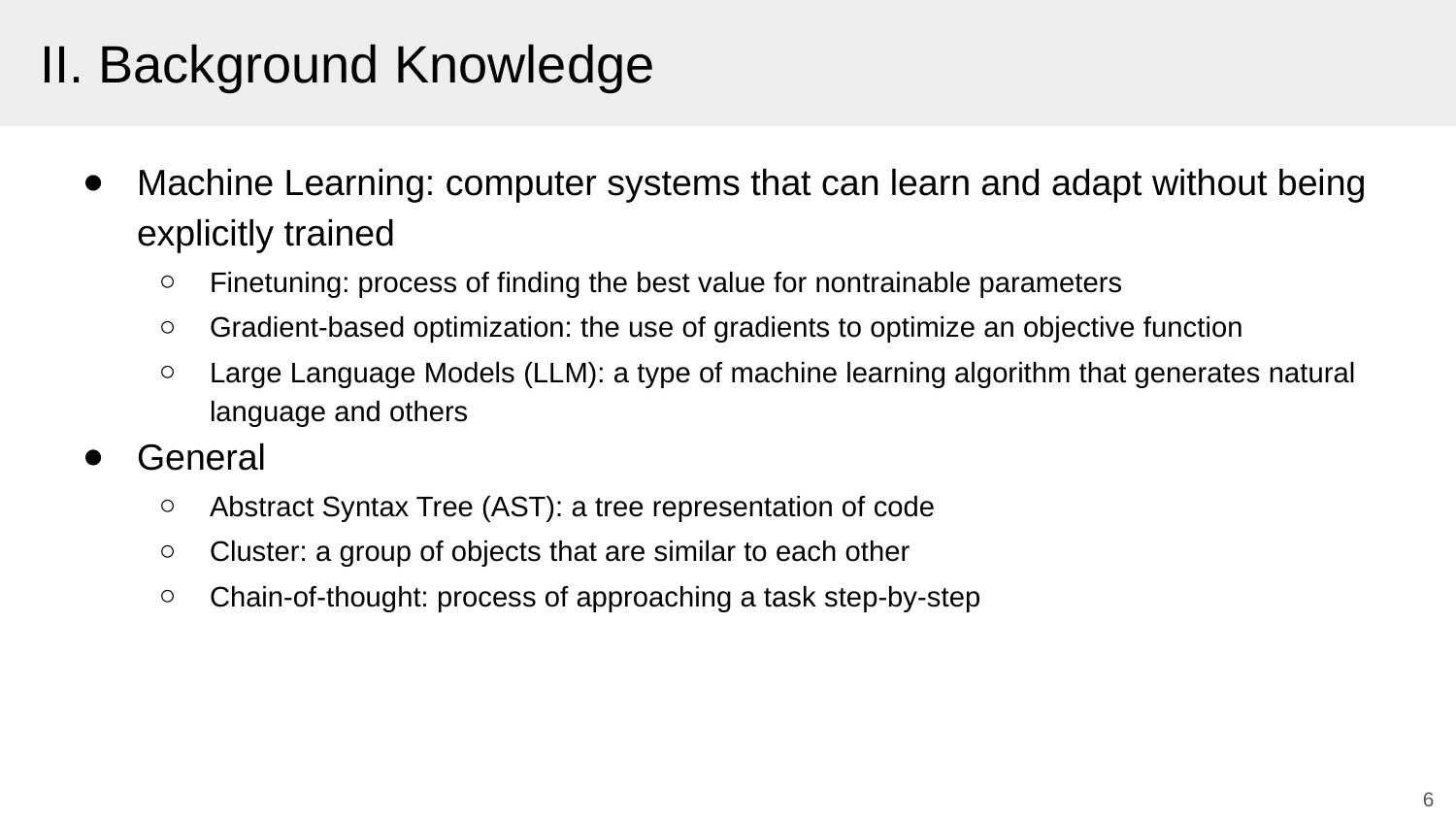

# II. Background Knowledge
Machine Learning: computer systems that can learn and adapt without being explicitly trained
Finetuning: process of finding the best value for nontrainable parameters
Gradient-based optimization: the use of gradients to optimize an objective function
Large Language Models (LLM): a type of machine learning algorithm that generates natural language and others
General
Abstract Syntax Tree (AST): a tree representation of code
Cluster: a group of objects that are similar to each other
Chain-of-thought: process of approaching a task step-by-step

6
6